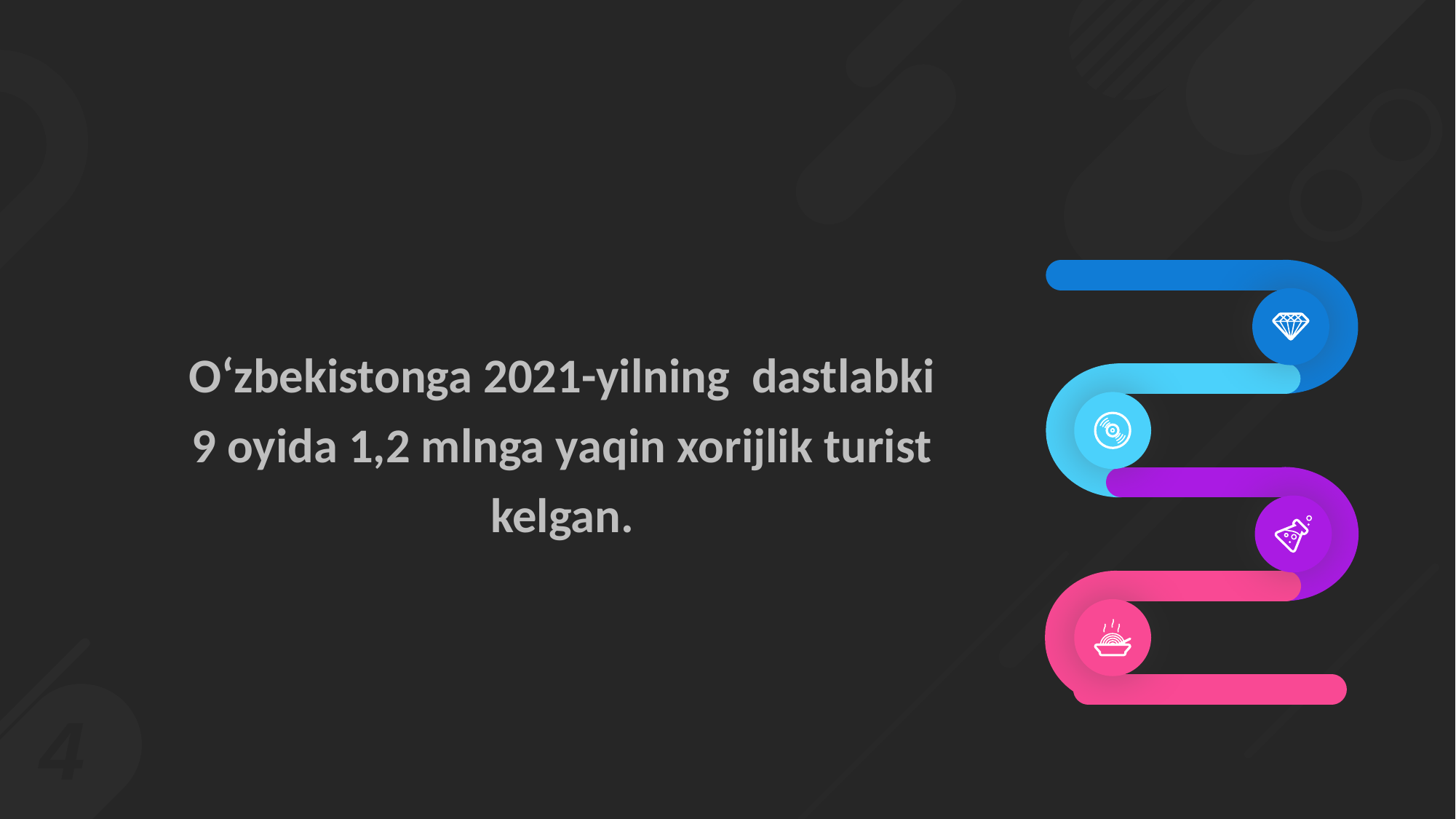

O‘zbekistonga 2021-yilning  dastlabki 9 oyida 1,2 mlnga yaqin xorijlik turist kelgan.